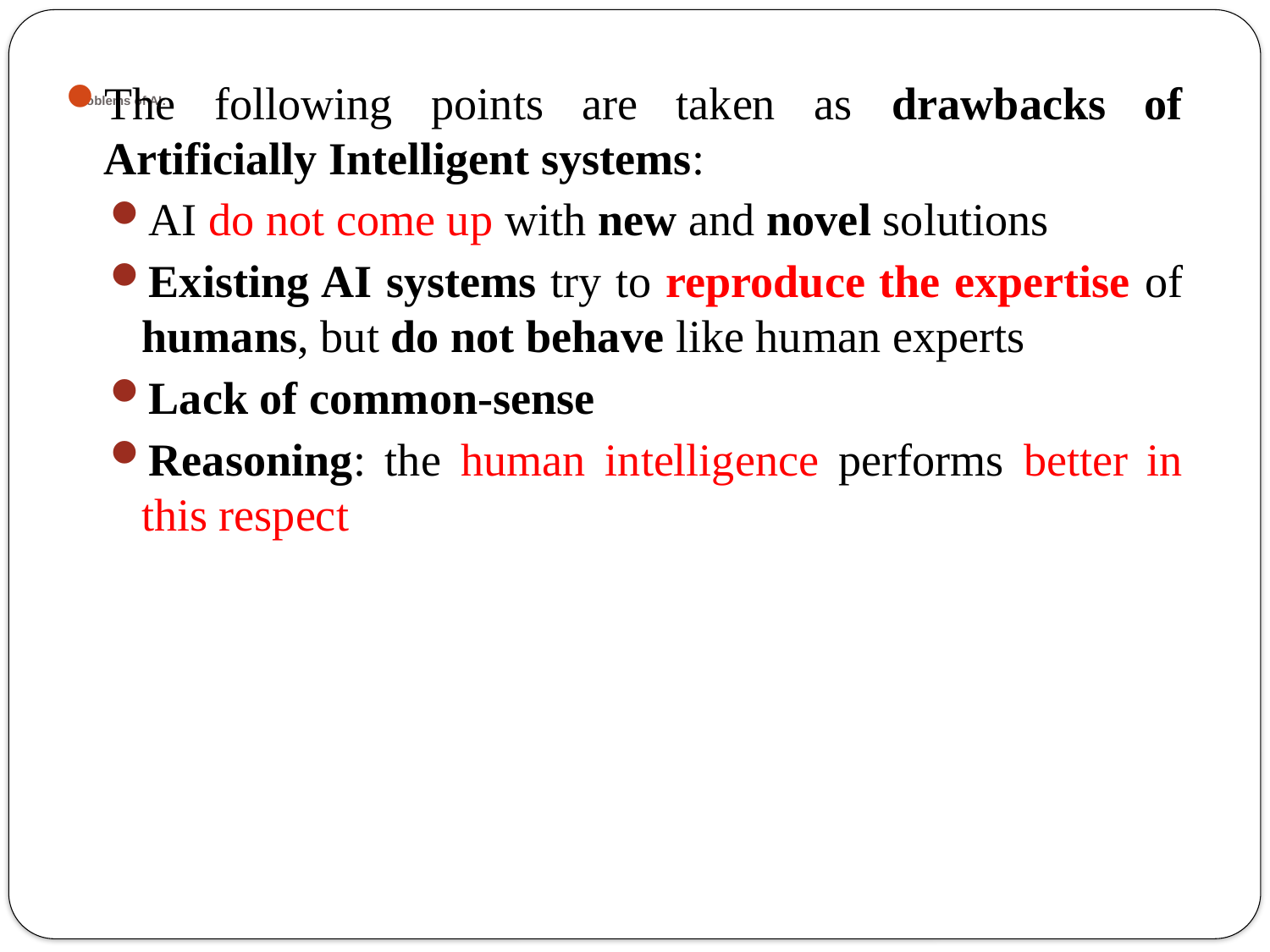

# Problems of AI:
The following points are taken as drawbacks of Artificially Intelligent systems:
AI do not come up with new and novel solutions
Existing AI systems try to reproduce the expertise of humans, but do not behave like human experts
Lack of common-sense
Reasoning: the human intelligence performs better in this respect